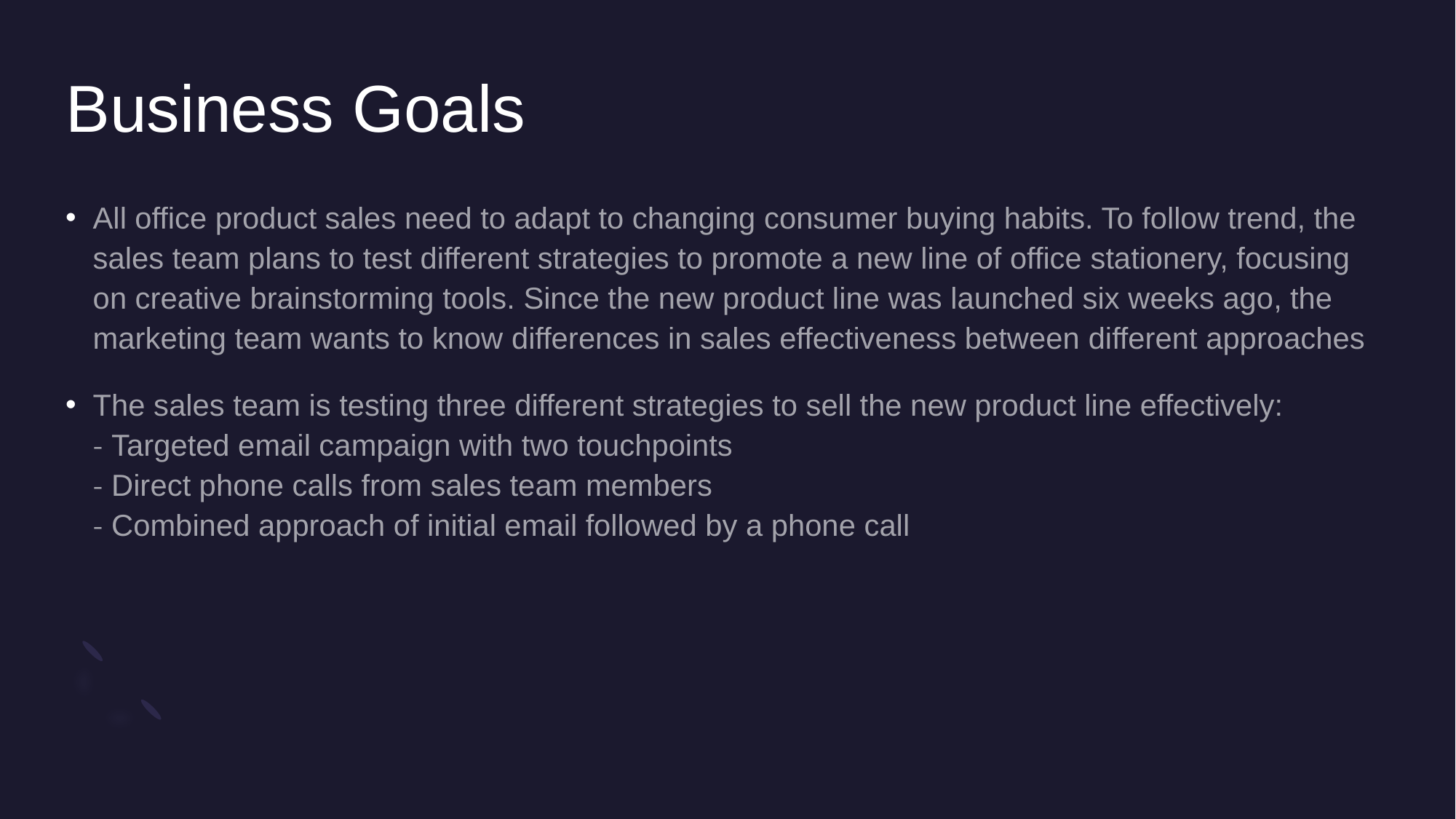

# Business Goals
All office product sales need to adapt to changing consumer buying habits. To follow trend, the sales team plans to test different strategies to promote a new line of office stationery, focusing on creative brainstorming tools. Since the new product line was launched six weeks ago, the marketing team wants to know differences in sales effectiveness between different approaches
The sales team is testing three different strategies to sell the new product line effectively:
- Targeted email campaign with two touchpoints
- Direct phone calls from sales team members
- Combined approach of initial email followed by a phone call